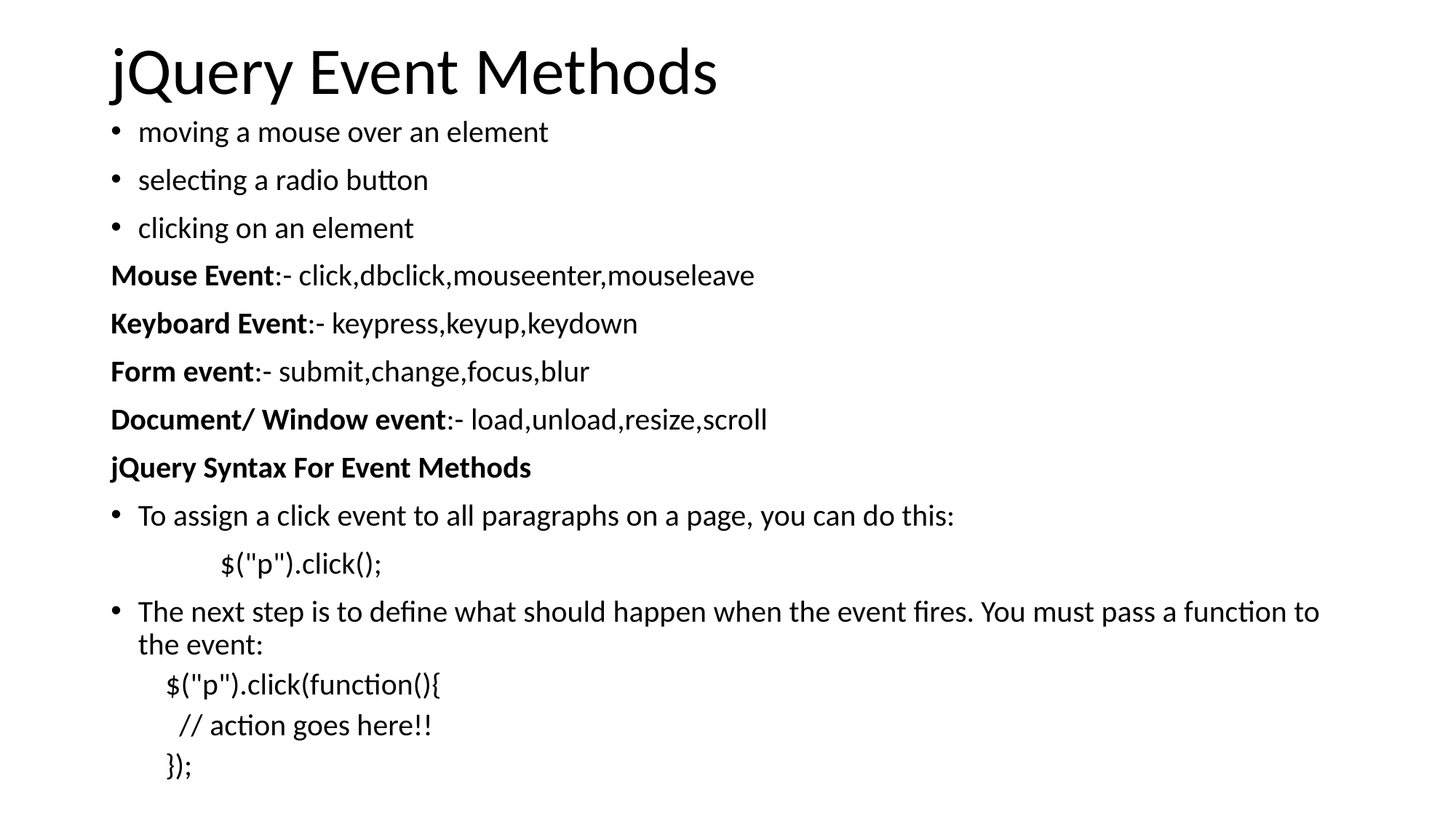

# jQuery Event Methods
moving a mouse over an element
selecting a radio button
clicking on an element
Mouse Event:- click,dbclick,mouseenter,mouseleave
Keyboard Event:- keypress,keyup,keydown
Form event:- submit,change,focus,blur
Document/ Window event:- load,unload,resize,scroll
jQuery Syntax For Event Methods
To assign a click event to all paragraphs on a page, you can do this:
	$("p").click();
The next step is to define what should happen when the event fires. You must pass a function to the event:
$("p").click(function(){
  // action goes here!!
});